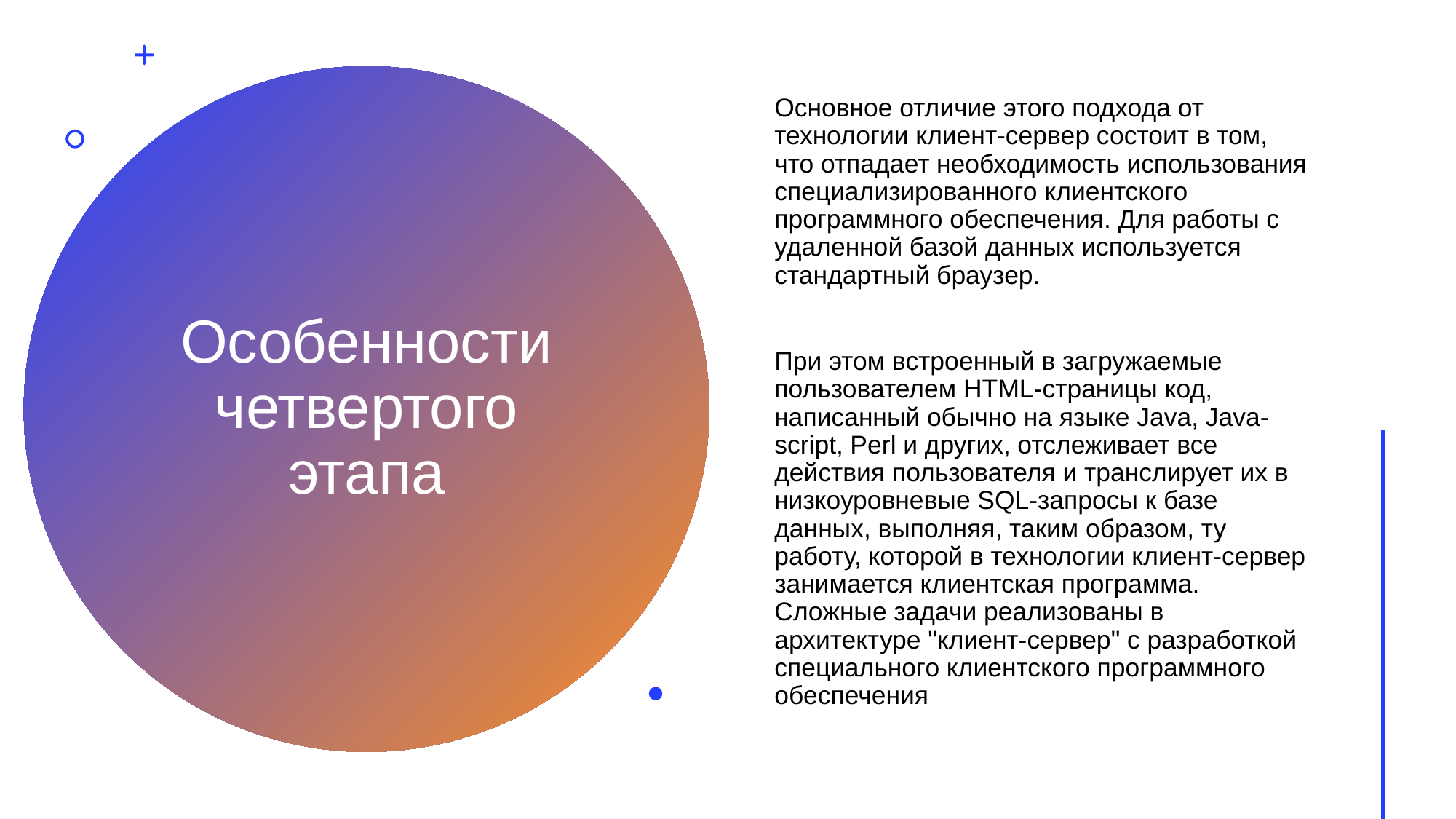

Основное отличие этого подхода от технологии клиент-сервер состоит в том, что отпадает необходимость использования специализированного клиентского программного обеспечения. Для работы с удаленной базой данных используется стандартный браузер.

При этом встроенный в загружаемые пользователем HTML-страницы код, написанный обычно на языке Java, Java-script, Perl и других, отслеживает все действия пользователя и транслирует их в низкоуровневые SQL-запросы к базе данных, выполняя, таким образом, ту работу, которой в технологии клиент-сервер занимается клиентская программа. Сложные задачи реализованы в архитектуре "клиент-сервер" с разработкой специального клиентского программного обеспечения

# Особенности четвертого этапа